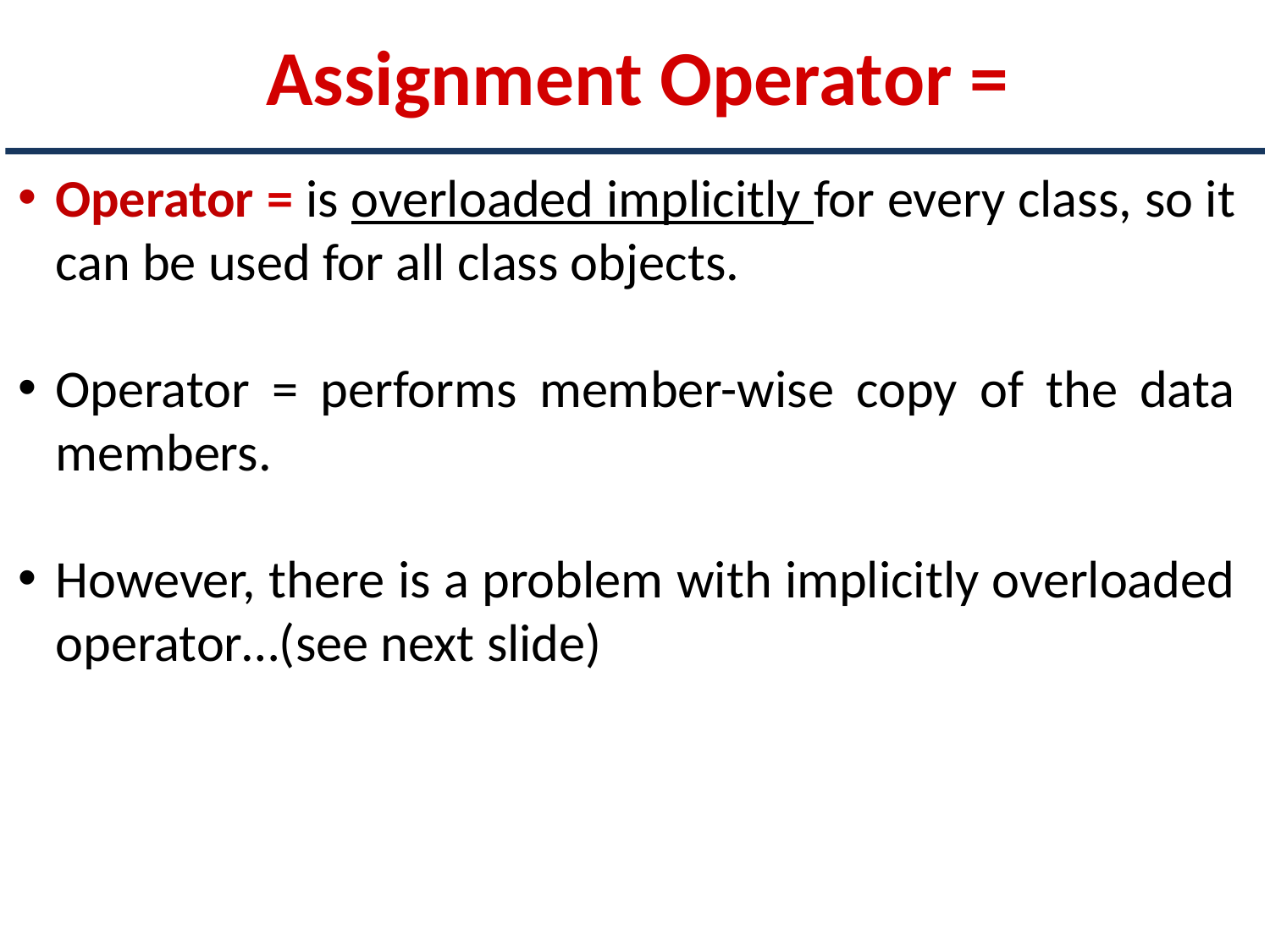

# Assignment Operator =

Operator = is overloaded implicitly for every class, so it can be used for all class objects.

Operator = performs member-wise copy of the data members.

However, there is a problem with implicitly overloaded operator…(see next slide)